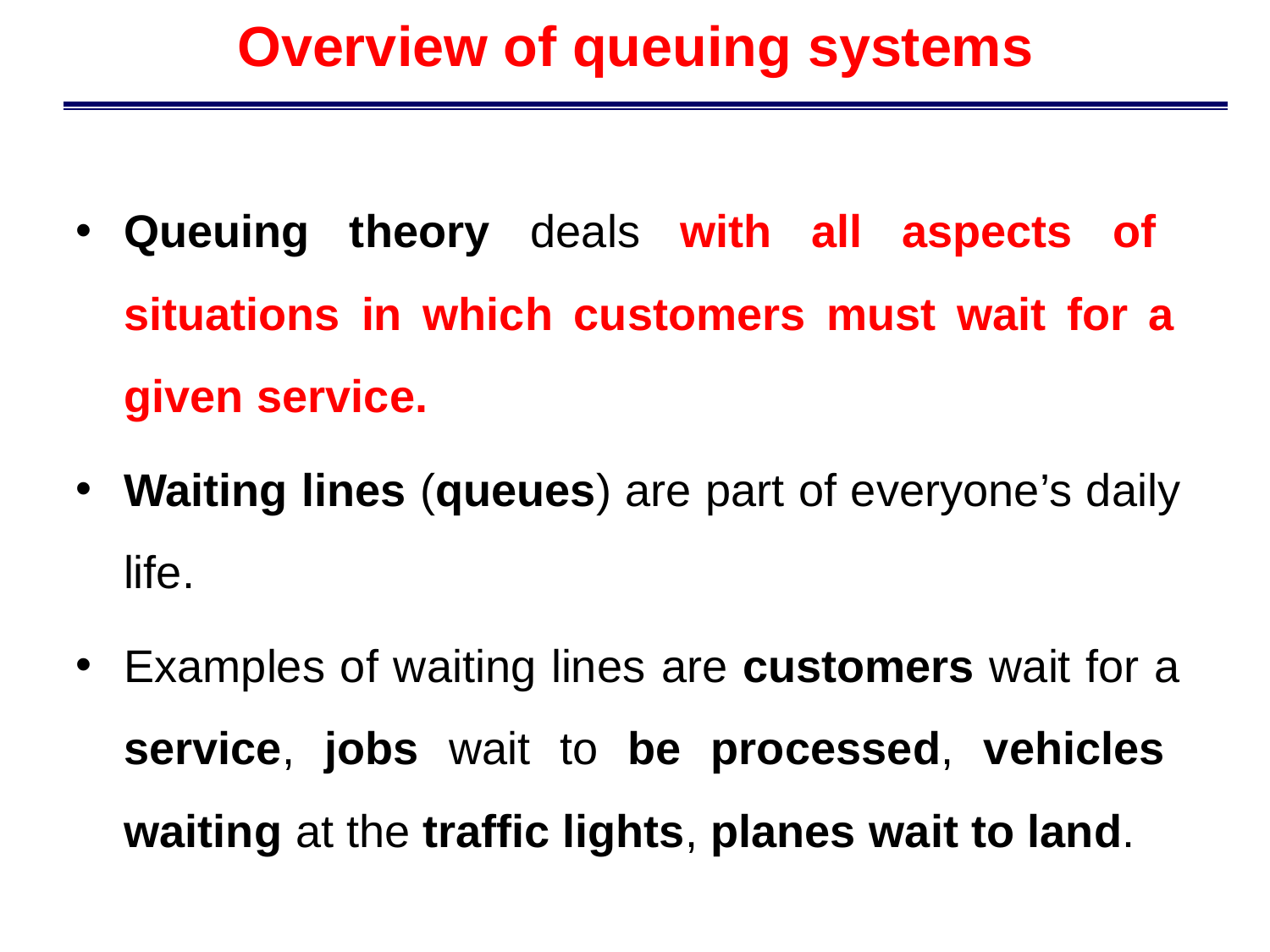

# Overview of queuing systems
Queuing theory deals with all aspects of  situations in which customers must wait for a  given service.
Waiting lines (queues) are part of everyone’s daily  life.
Examples of waiting lines are customers wait for a  service, jobs wait to be processed, vehicles  waiting at the traffic lights, planes wait to land.